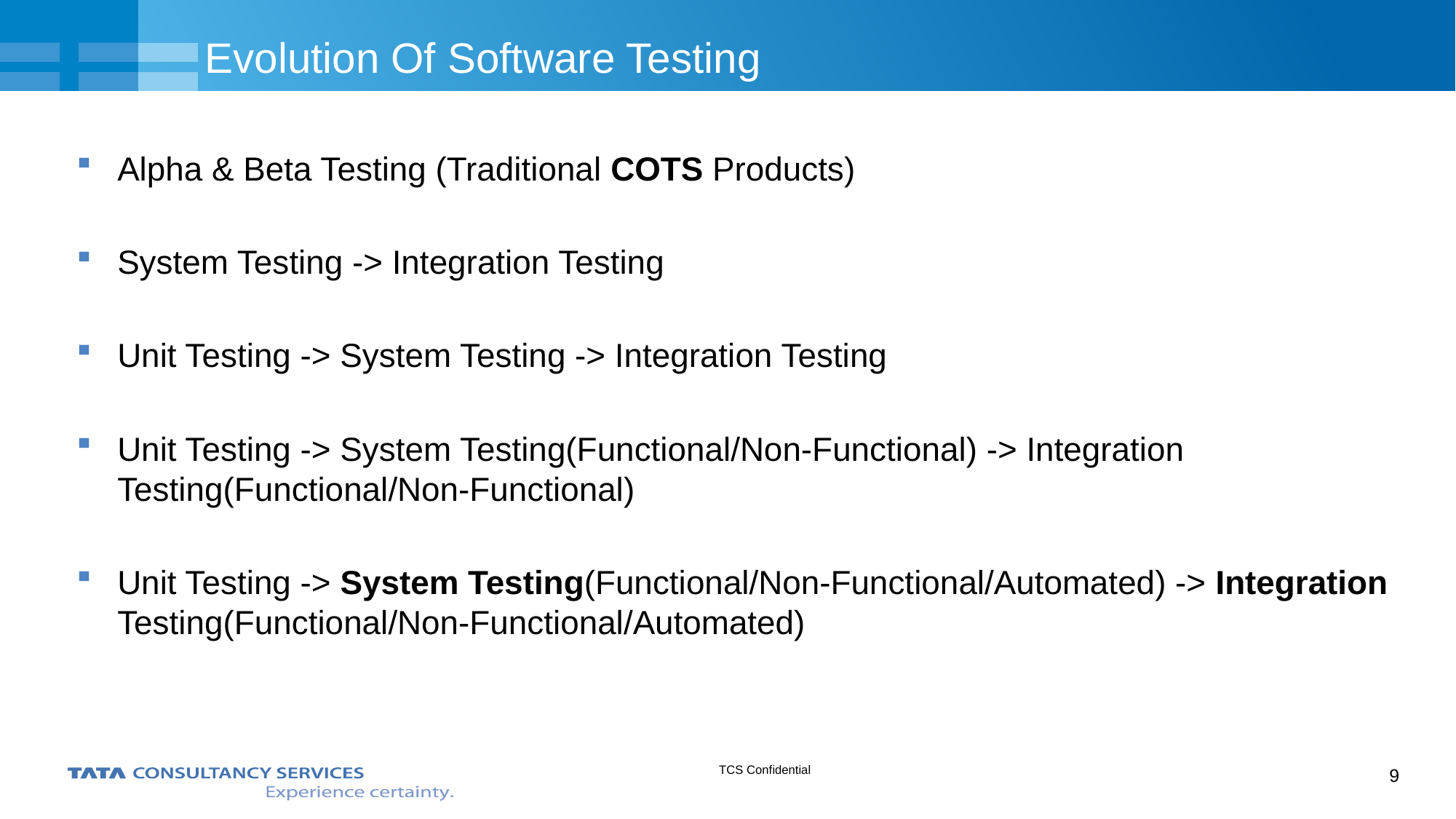

# Evolution Of Software Testing
Alpha & Beta Testing (Traditional COTS Products)

System Testing -> Integration Testing

Unit Testing -> System Testing -> Integration Testing

Unit Testing -> System Testing(Functional/Non-Functional) -> Integration Testing(Functional/Non-Functional)

Unit Testing -> System Testing(Functional/Non-Functional/Automated) -> Integration Testing(Functional/Non-Functional/Automated)